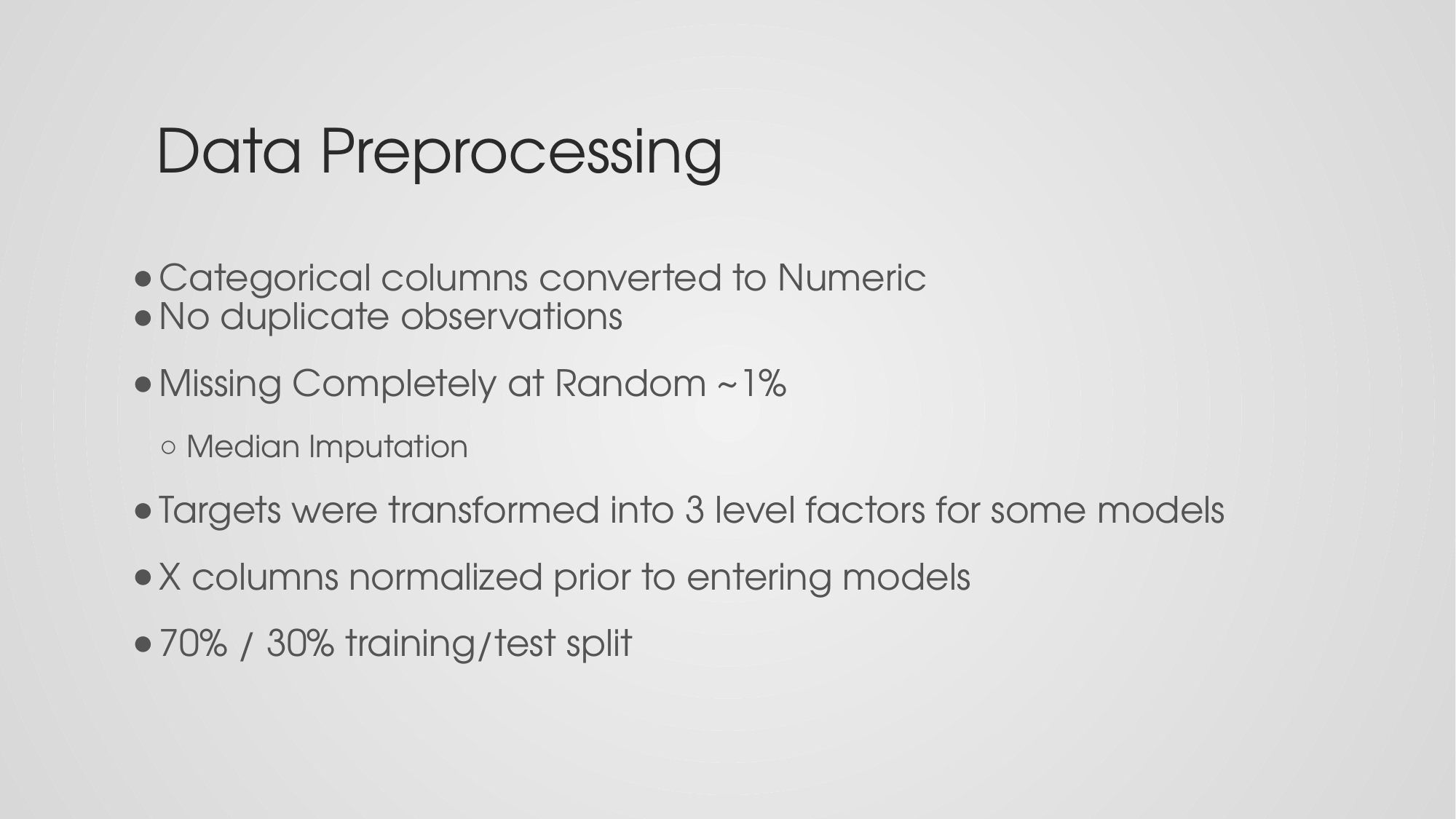

# Data Preprocessing
Categorical columns converted to Numeric
No duplicate observations
Missing Completely at Random ~1%
Median Imputation
Targets were transformed into 3 level factors for some models
X columns normalized prior to entering models
70% / 30% training/test split